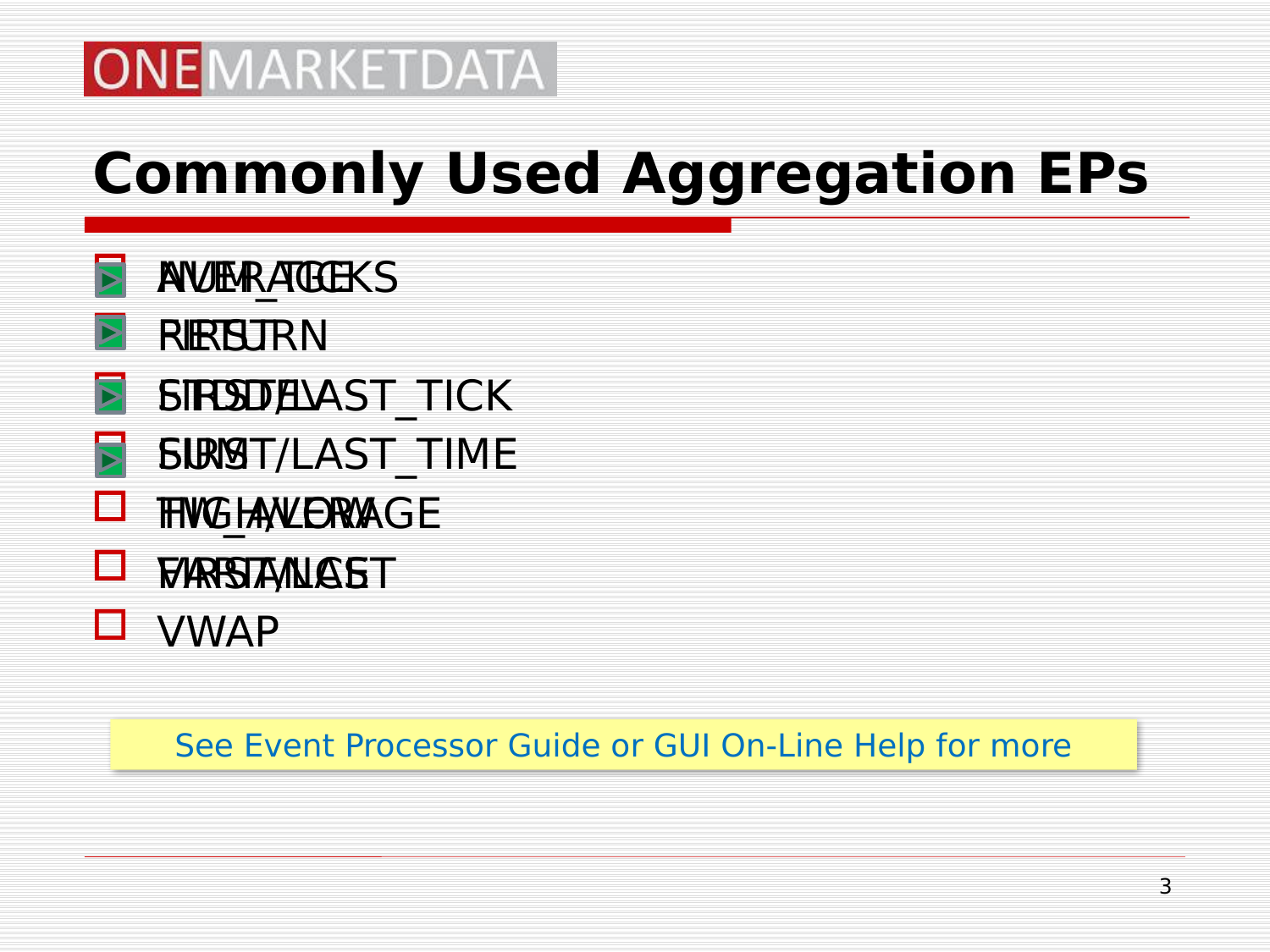

# Commonly Used Aggregation EPs
AVERAGE
FIRST
FIRST/LAST_TICK
FIRST/LAST_TIME
HIGH/LOW
FIRST/LAST

NUM_TICKS
RETURN
STDDEV
SUM
TW_AVERAGE
VARIANCE
VWAP

See Event Processor Guide or GUI On-Line Help for more
3